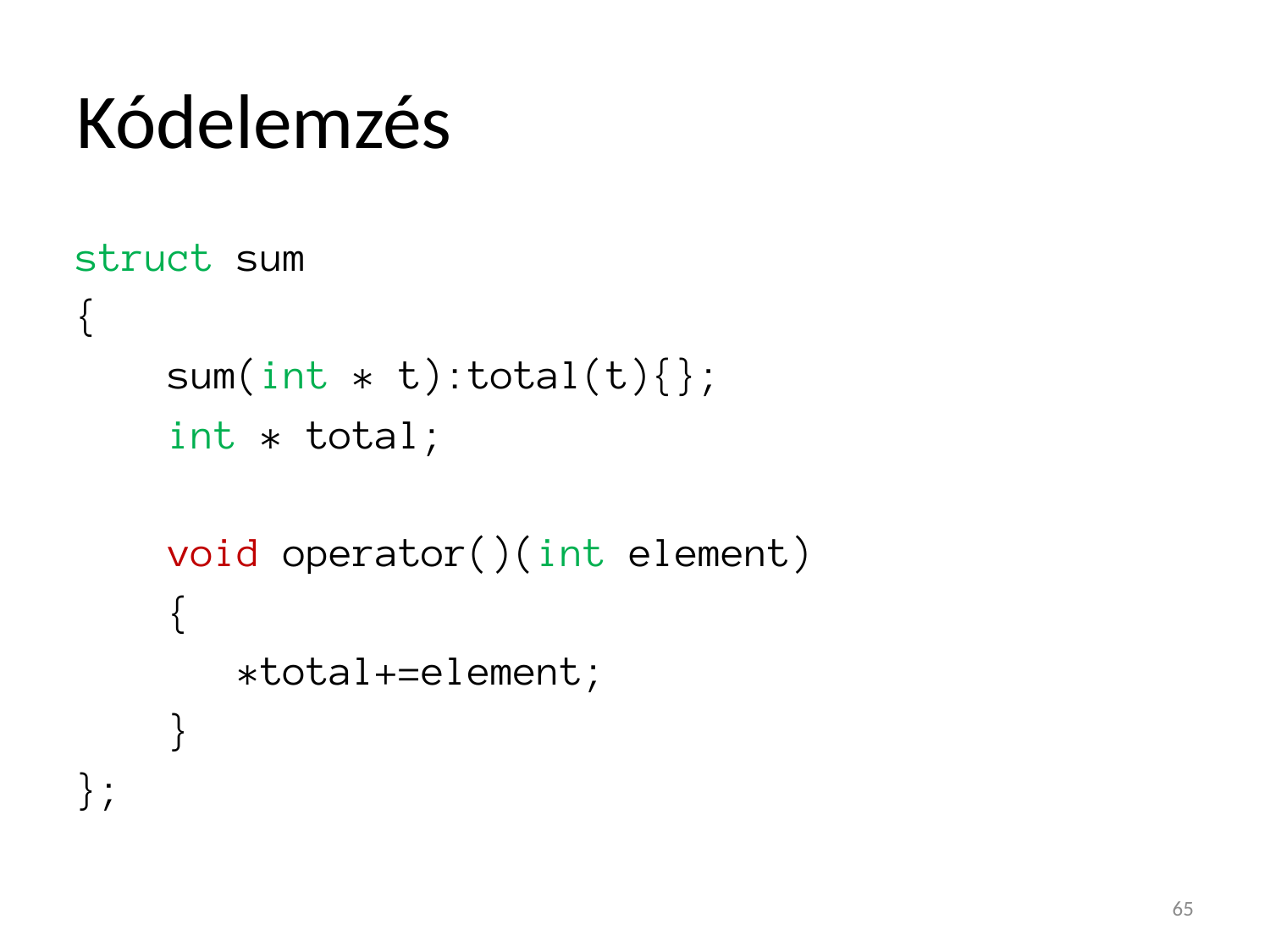

# Kódelemzés
struct sum
{
    sum(int * t):total(t){};
    int * total;

    void operator()(int element)
    {
       *total+=element;
    }
};
65